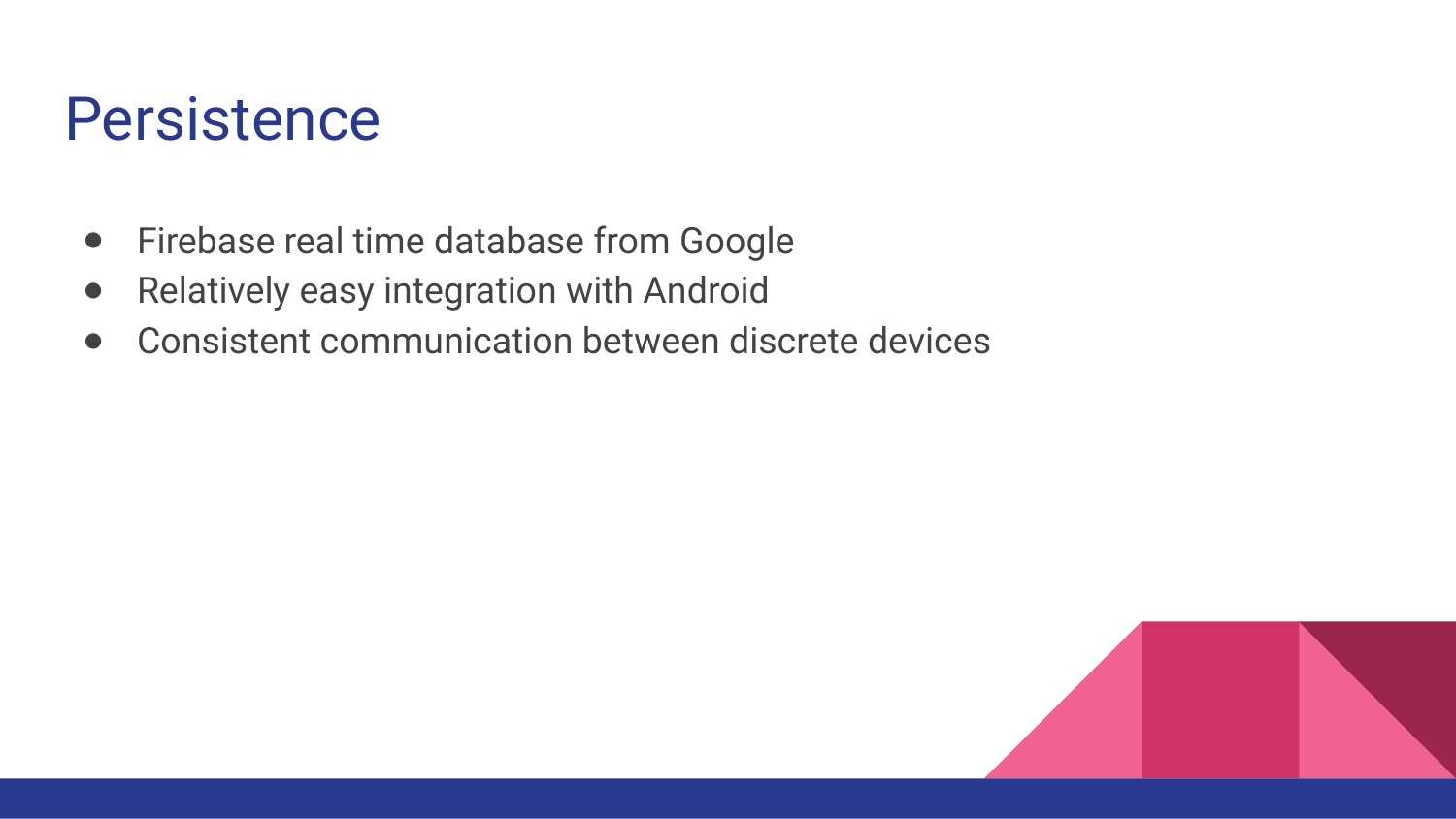

# Persistence
Firebase real time database from Google
Relatively easy integration with Android
Consistent communication between discrete devices